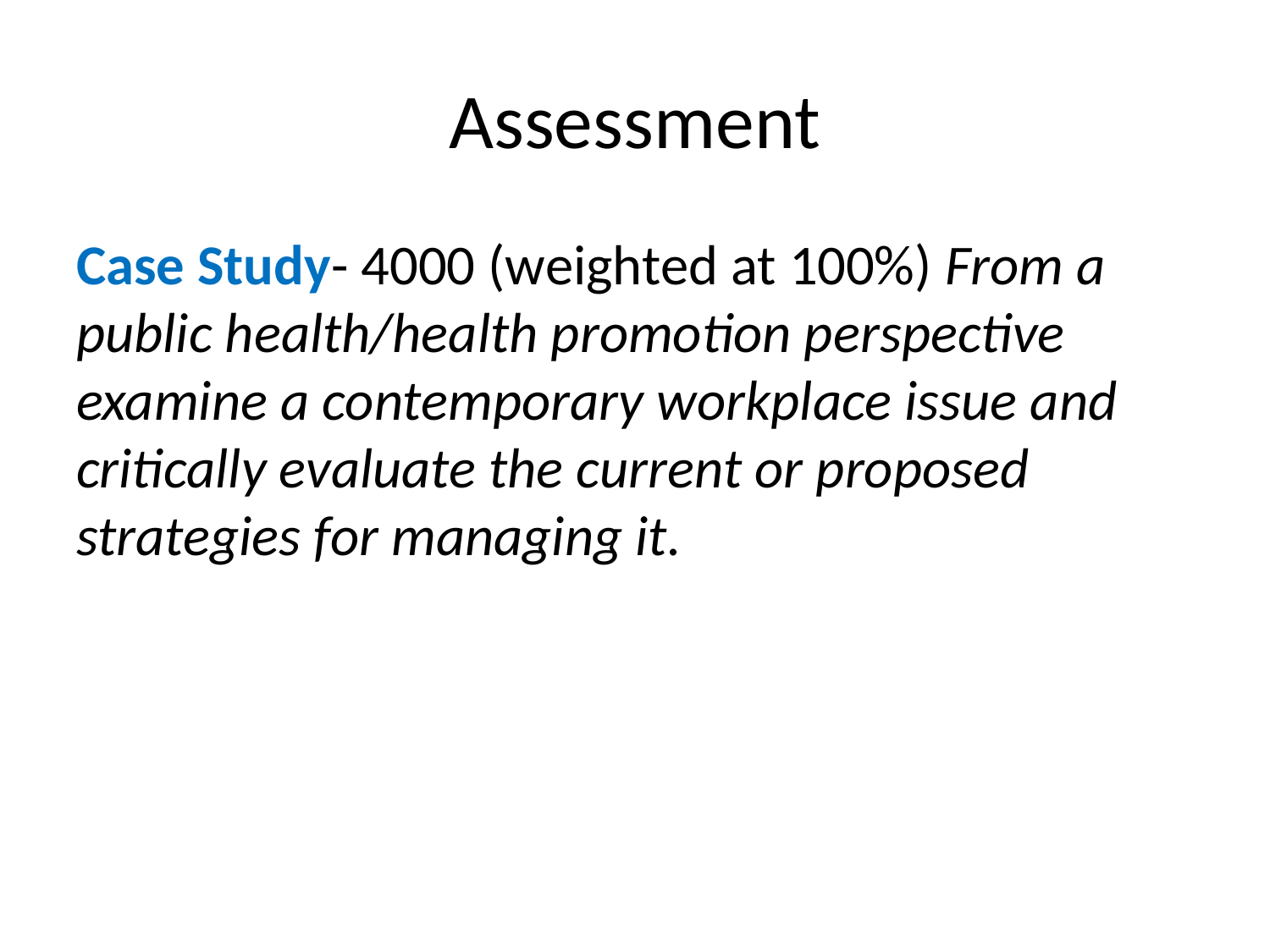

# Assessment
Case Study- 4000 (weighted at 100%) From a public health/health promotion perspective examine a contemporary workplace issue and critically evaluate the current or proposed strategies for managing it.